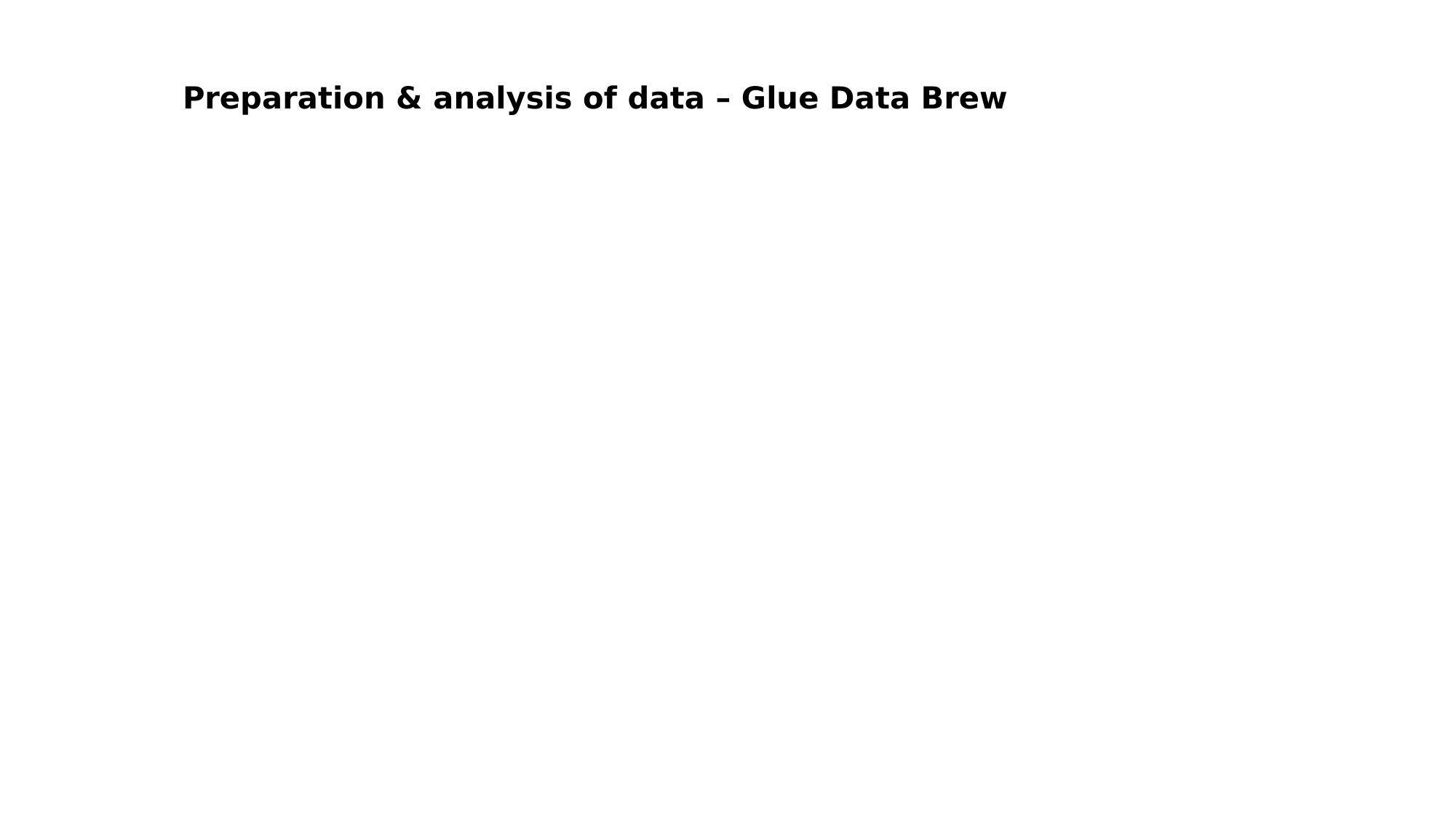

Preparation & analysis of data – Glue Data Brew